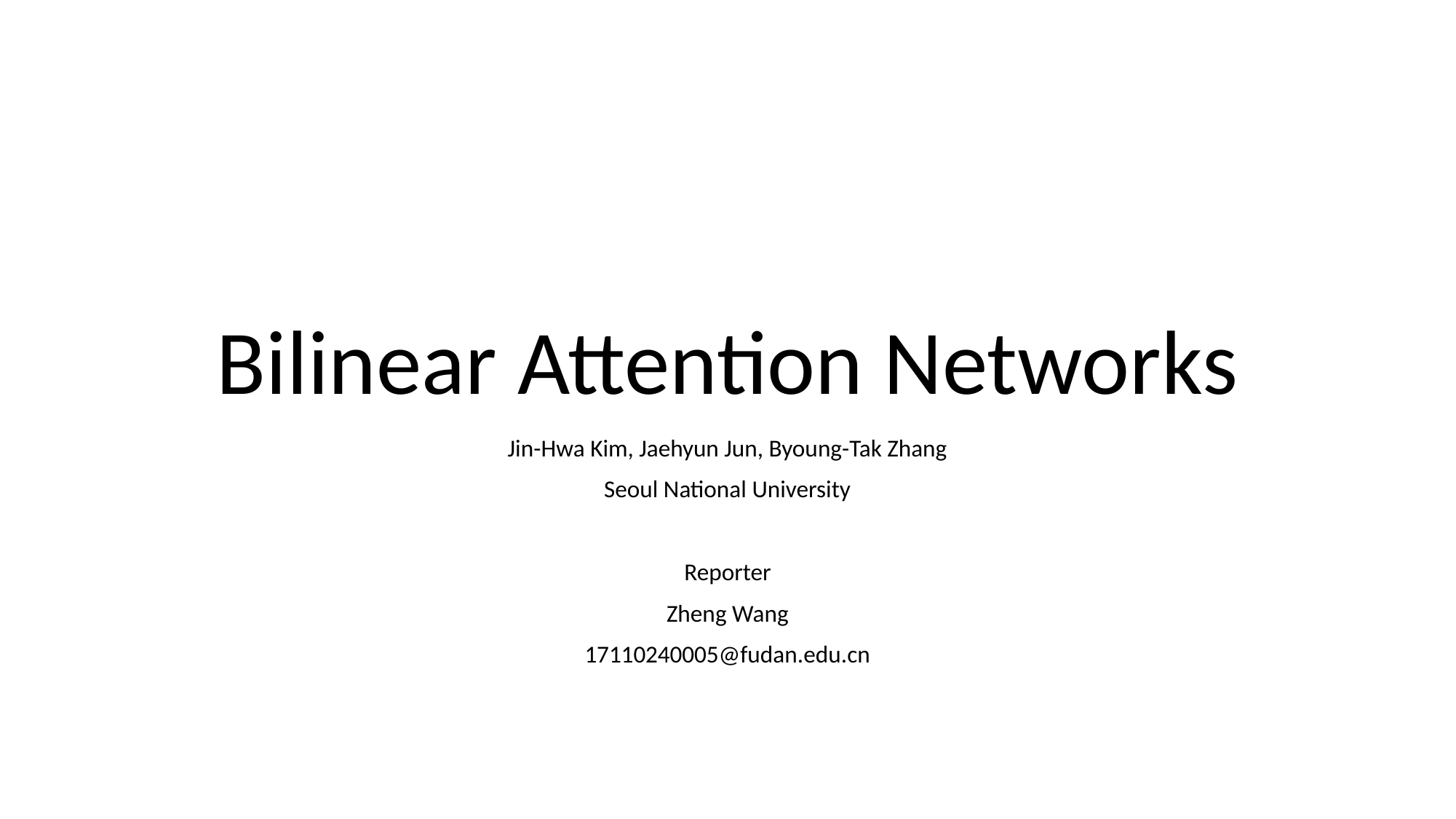

# Bilinear Attention Networks
Jin-Hwa Kim, Jaehyun Jun, Byoung-Tak Zhang
Seoul National University

Reporter
Zheng Wang
17110240005@fudan.edu.cn